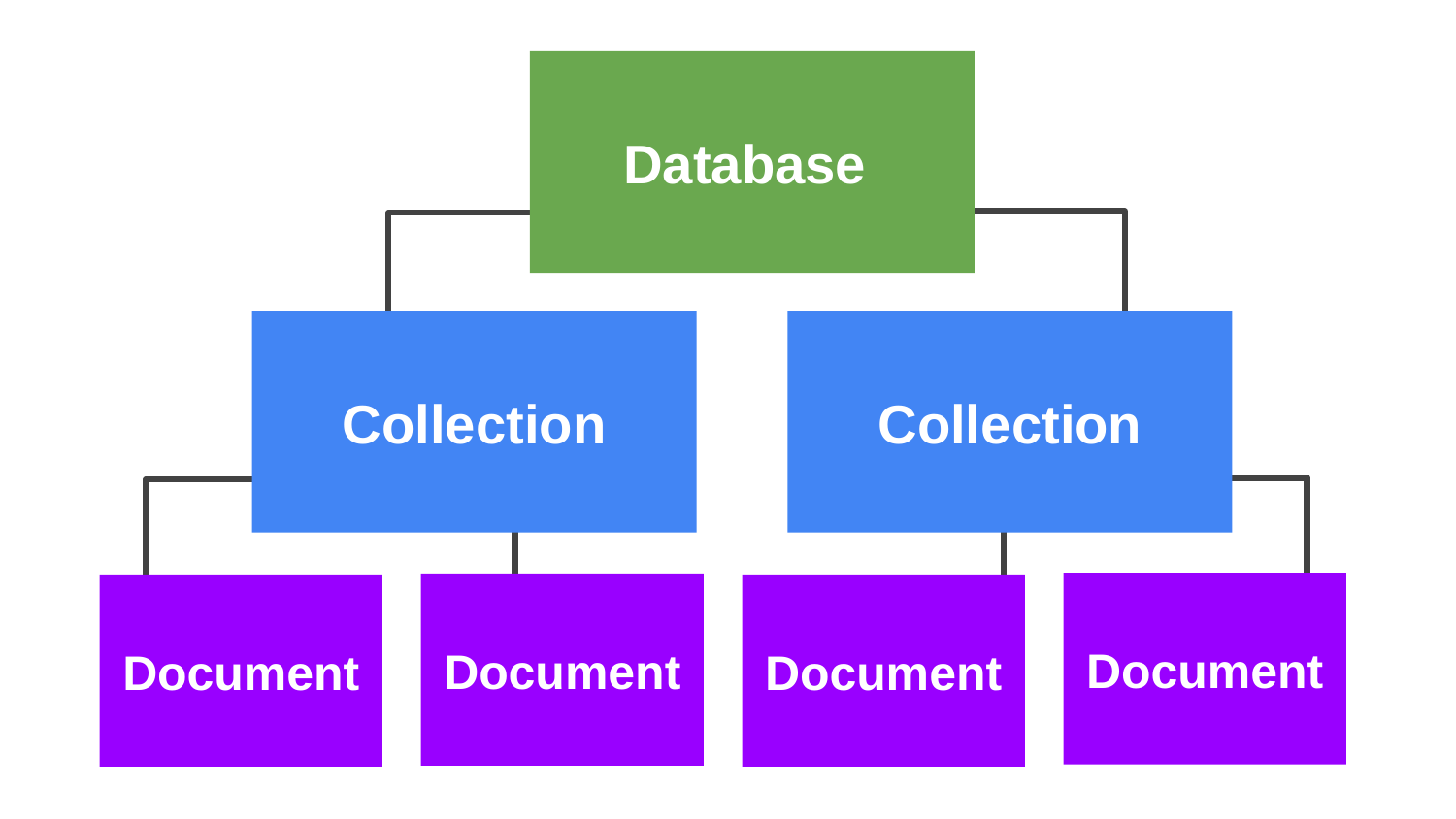

Database
Collection
Collection
Document
Document
Document
Document